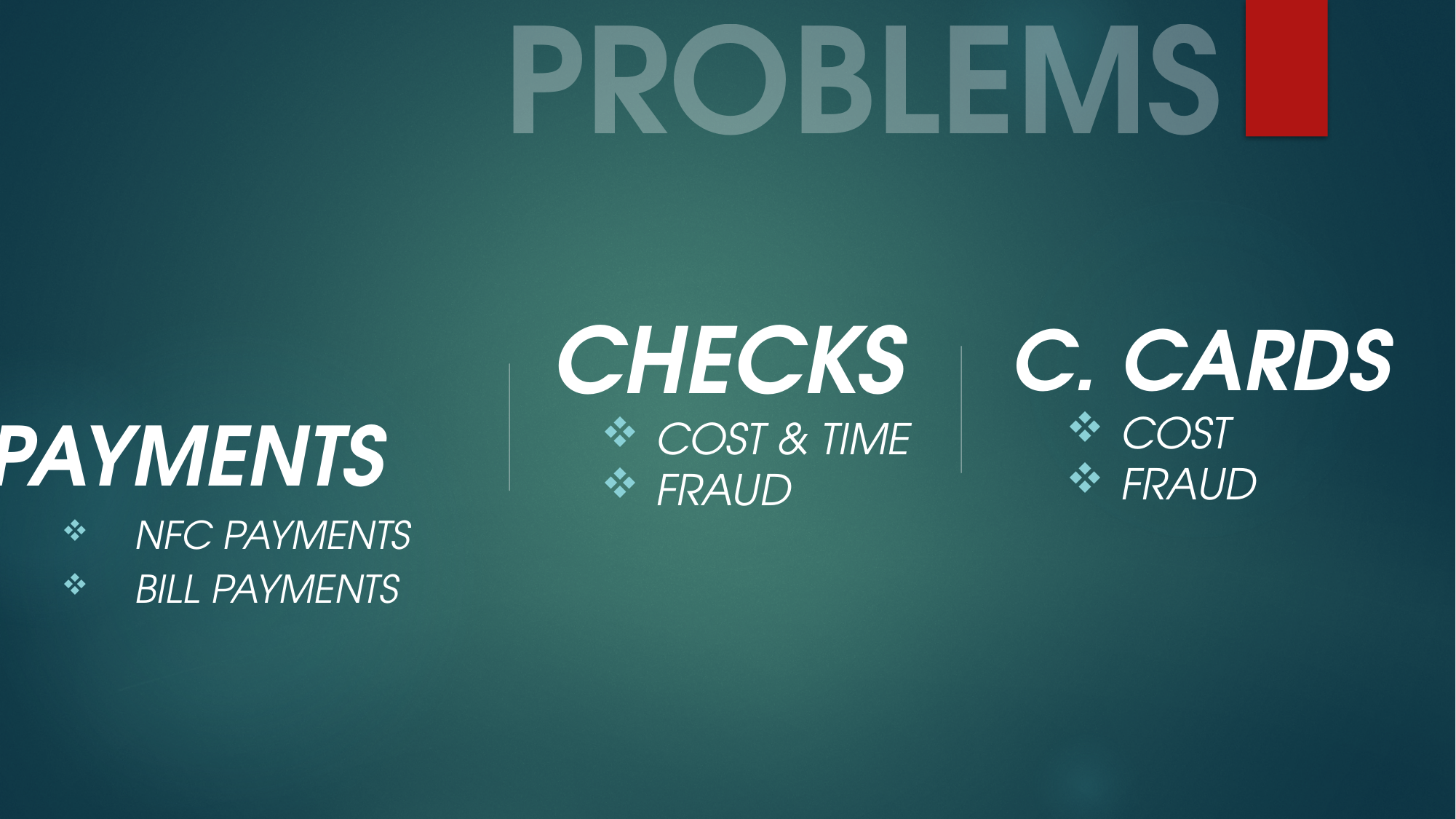

# PROBLEMS
CHECKS
COST & TIME
FRAUD
C. CARDS
COST
FRAUD
		PAYMENTS
NFC PAYMENTS
BILL PAYMENTS